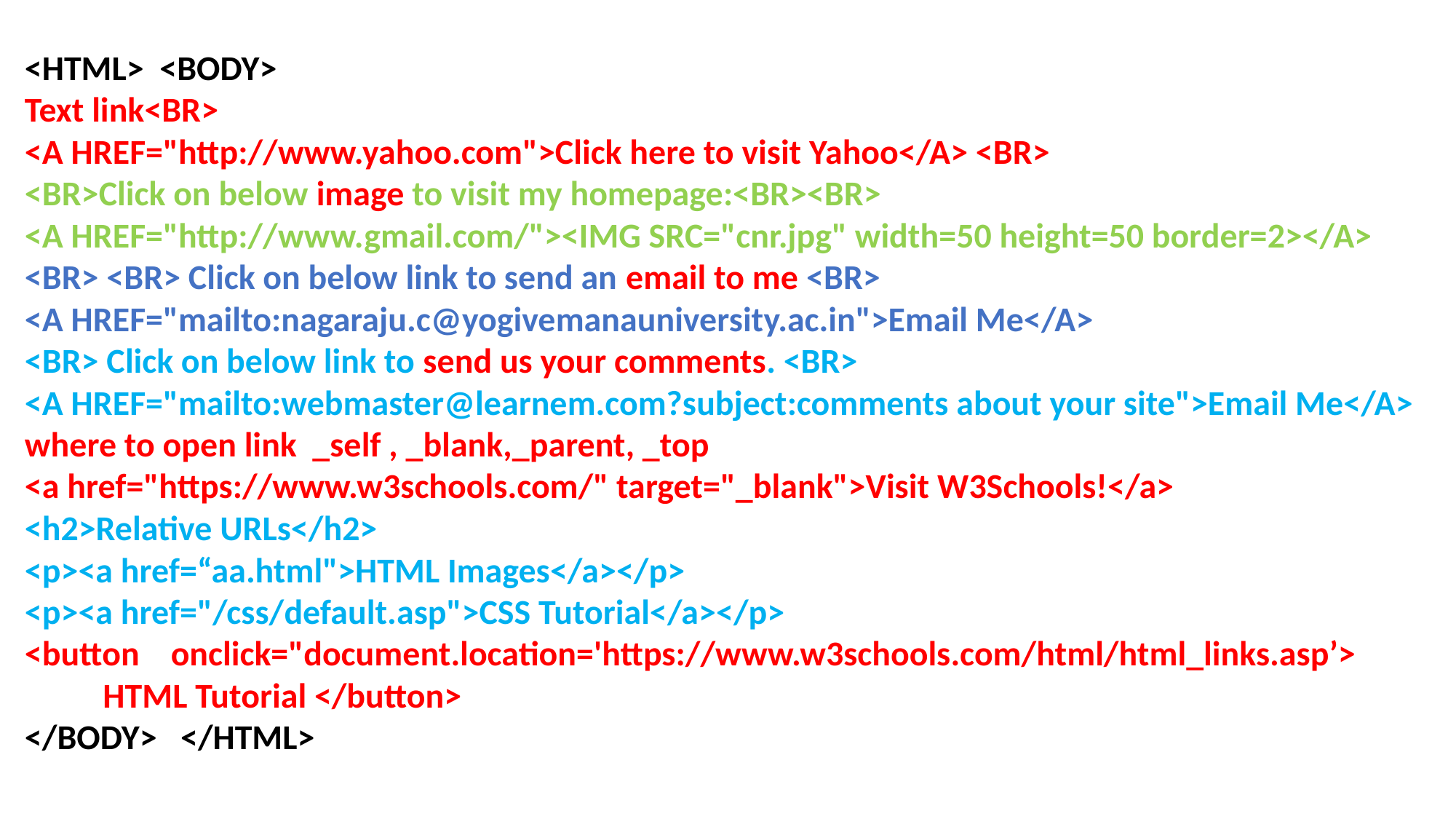

<HTML>  <BODY>
Text link<BR>
<A HREF="http://www.yahoo.com">Click here to visit Yahoo</A> <BR>
<BR>Click on below image to visit my homepage:<BR><BR>
<A HREF="http://www.gmail.com/"><IMG SRC="cnr.jpg" width=50 height=50 border=2></A>
<BR> <BR> Click on below link to send an email to me <BR>
<A HREF="mailto:nagaraju.c@yogivemanauniversity.ac.in">Email Me</A>
<BR> Click on below link to send us your comments. <BR>
<A HREF="mailto:webmaster@learnem.com?subject:comments about your site">Email Me</A>
where to open link  _self , _blank,_parent, _top
<a href="https://www.w3schools.com/" target="_blank">Visit W3Schools!</a>
<h2>Relative URLs</h2>
<p><a href=“aa.html">HTML Images</a></p>
<p><a href="/css/default.asp">CSS Tutorial</a></p>
<button    onclick="document.location='https://www.w3schools.com/html/html_links.asp’>
          HTML Tutorial </button>
</BODY>   </HTML>